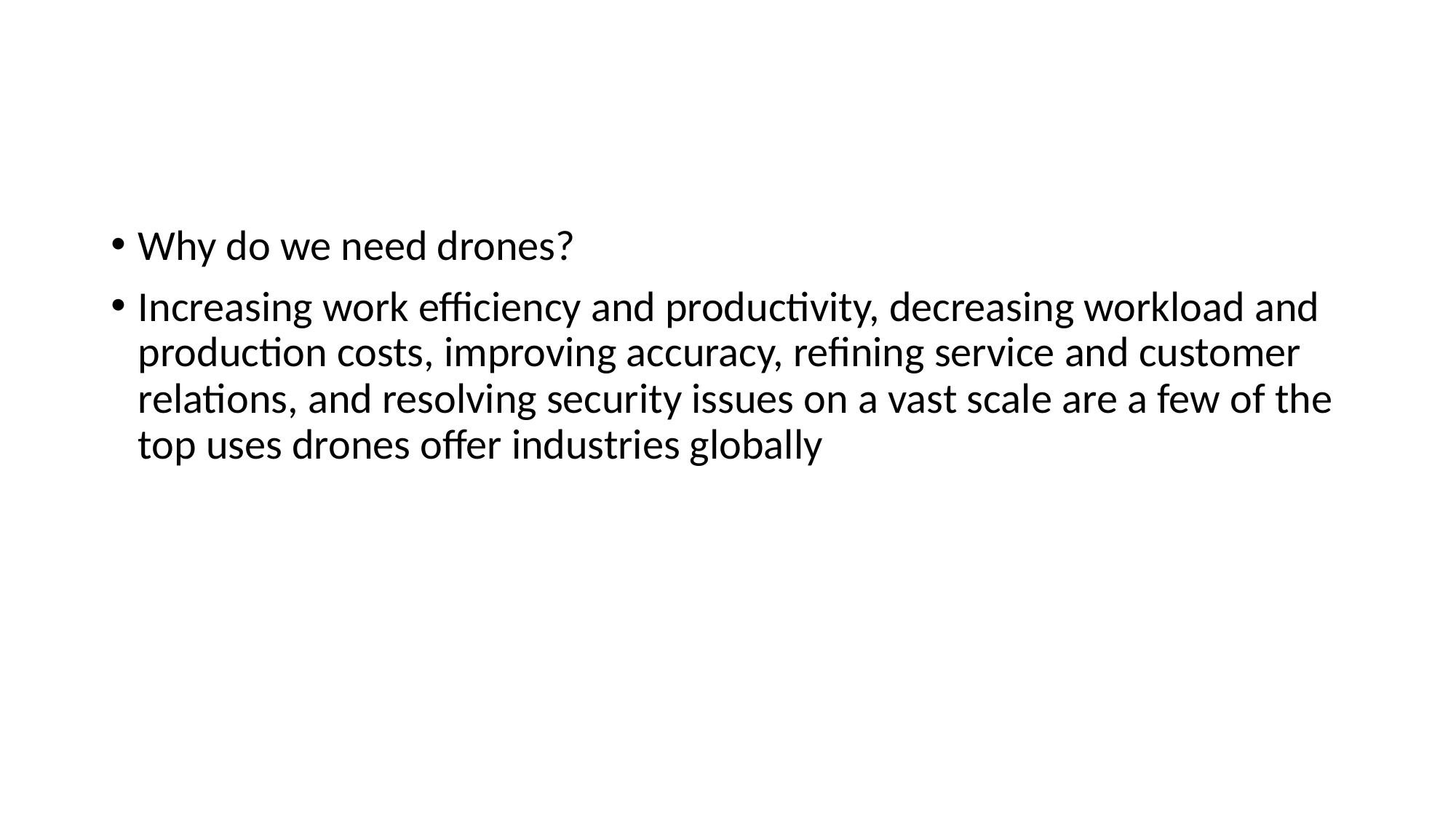

#
Why do we need drones?
Increasing work efficiency and productivity, decreasing workload and production costs, improving accuracy, refining service and customer relations, and resolving security issues on a vast scale are a few of the top uses drones offer industries globally